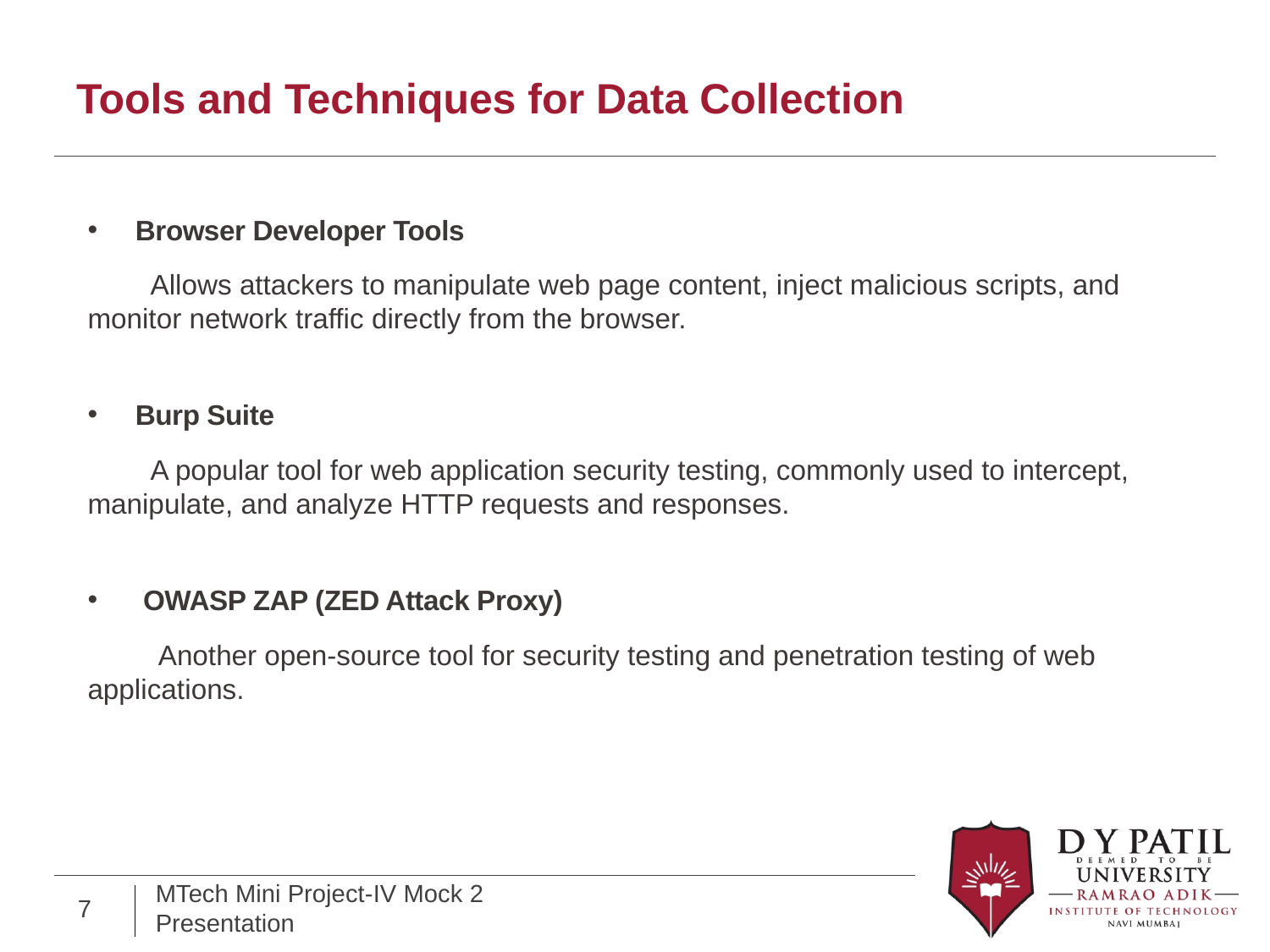

# Tools and Techniques for Data Collection
Browser Developer Tools
        Allows attackers to manipulate web page content, inject malicious scripts, and monitor network traffic directly from the browser.

Burp Suite
        A popular tool for web application security testing, commonly used to intercept, manipulate, and analyze HTTP requests and responses.

 OWASP ZAP (ZED Attack Proxy)
         Another open-source tool for security testing and penetration testing of web applications.

7
MTech Mini Project-IV Mock 2 Presentation